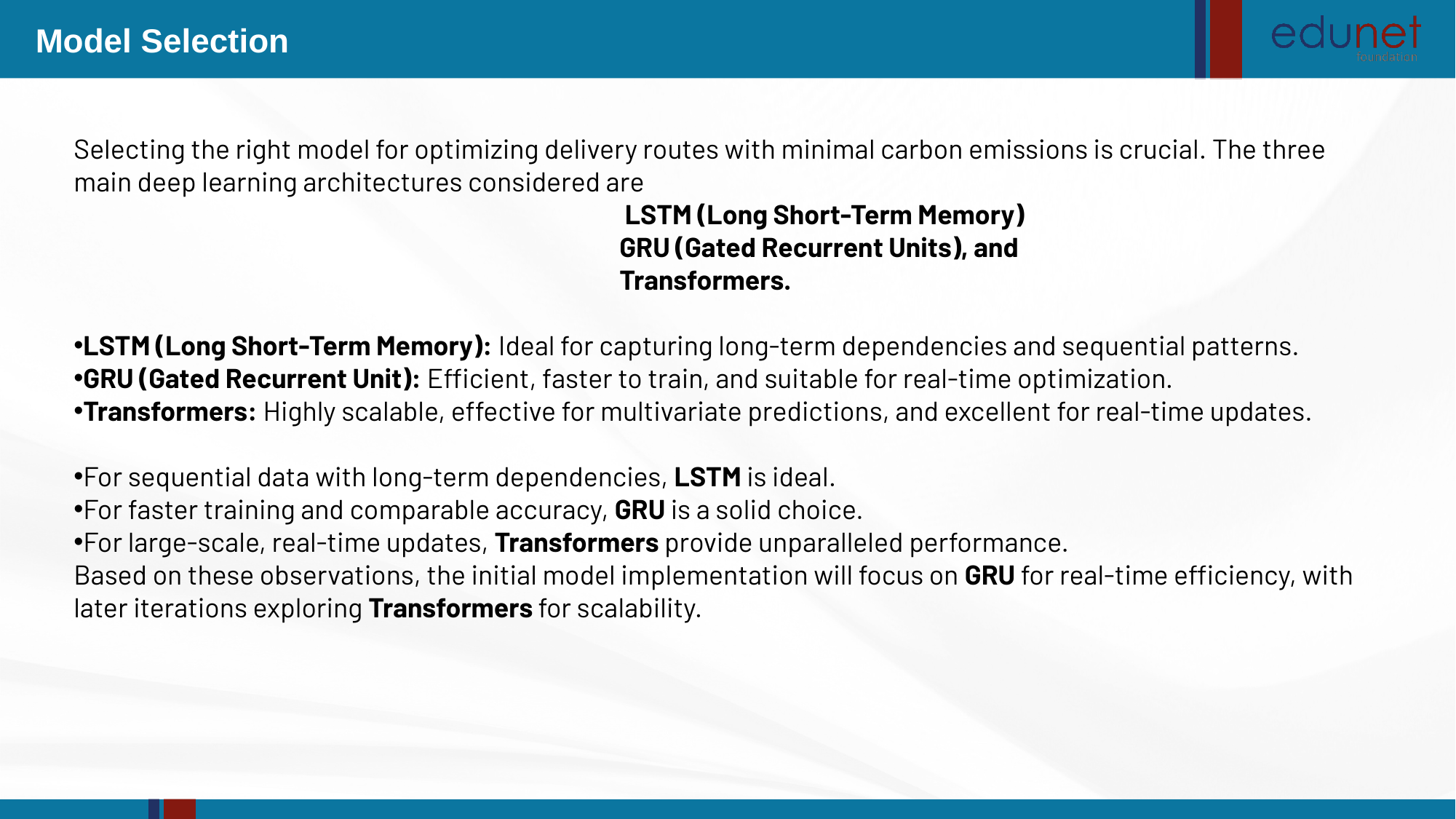

Model Selection
Selecting the right model for optimizing delivery routes with minimal carbon emissions is crucial. The three main deep learning architectures considered are
		 LSTM (Long Short-Term Memory)
		GRU (Gated Recurrent Units), and
		Transformers.

LSTM (Long Short-Term Memory): Ideal for capturing long-term dependencies and sequential patterns.
GRU (Gated Recurrent Unit): Efficient, faster to train, and suitable for real-time optimization.
Transformers: Highly scalable, effective for multivariate predictions, and excellent for real-time updates.

For sequential data with long-term dependencies, LSTM is ideal.
For faster training and comparable accuracy, GRU is a solid choice.
For large-scale, real-time updates, Transformers provide unparalleled performance.
Based on these observations, the initial model implementation will focus on GRU for real-time efficiency, with later iterations exploring Transformers for scalability.